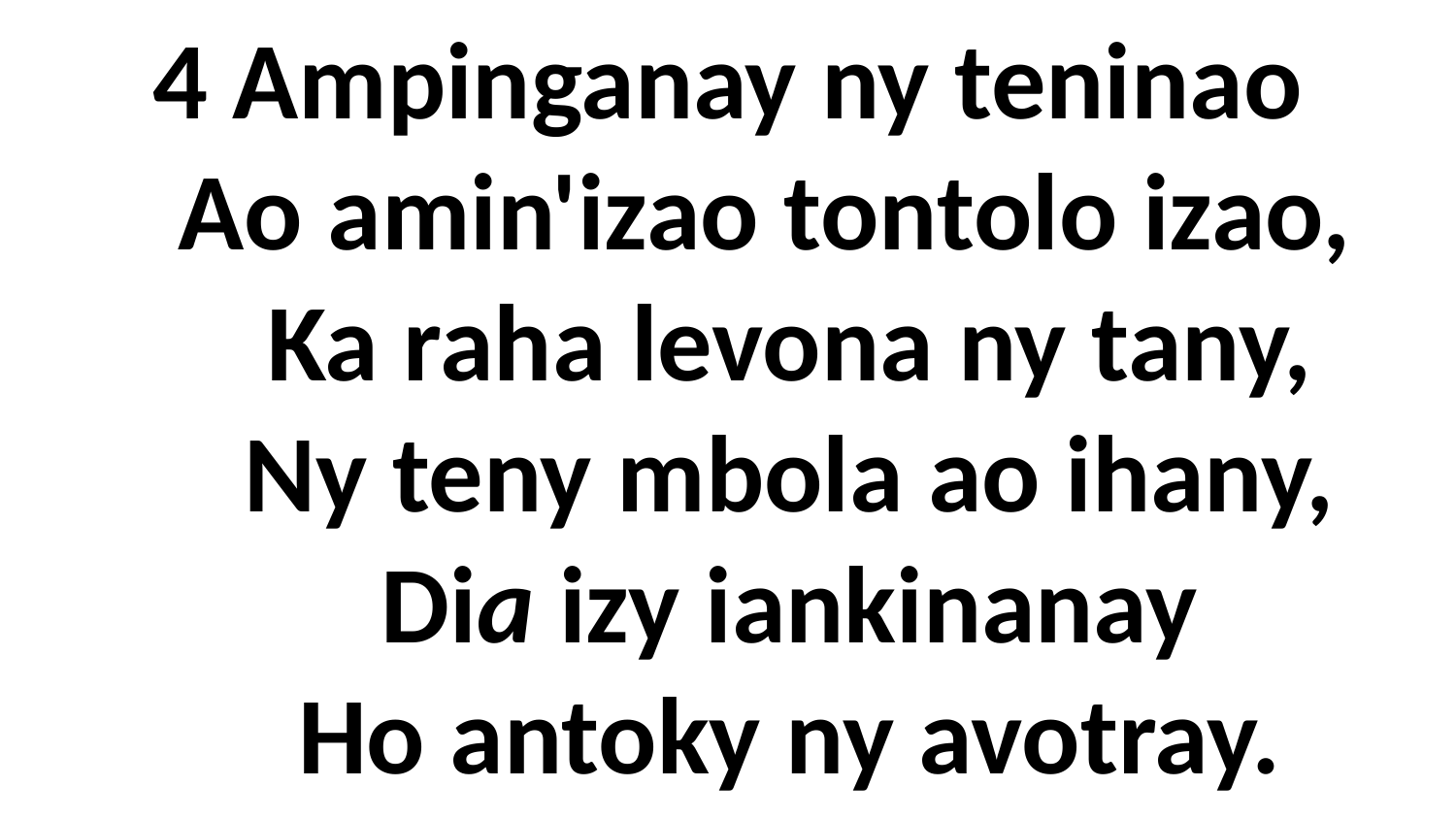

4 Ampinganay ny teninao
   Ao amin'izao tontolo izao,
     Ka raha levona ny tany,
     Ny teny mbola ao ihany,
     Dia izy iankinanay
     Ho antoky ny avotray.